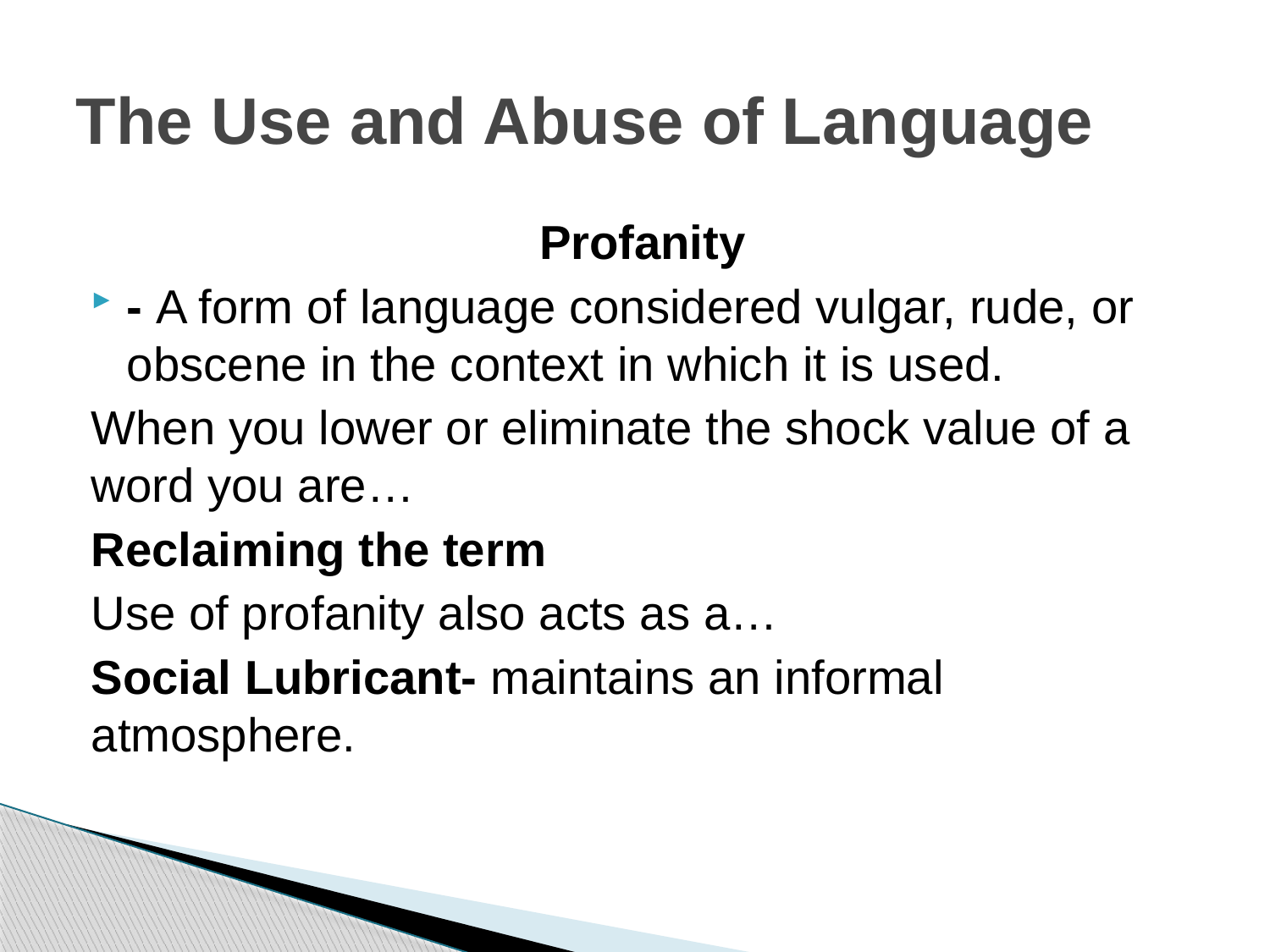

# The Use and Abuse of Language
Profanity
- A form of language considered vulgar, rude, or obscene in the context in which it is used.
When you lower or eliminate the shock value of a word you are…
Reclaiming the term
Use of profanity also acts as a…
Social Lubricant- maintains an informal atmosphere.